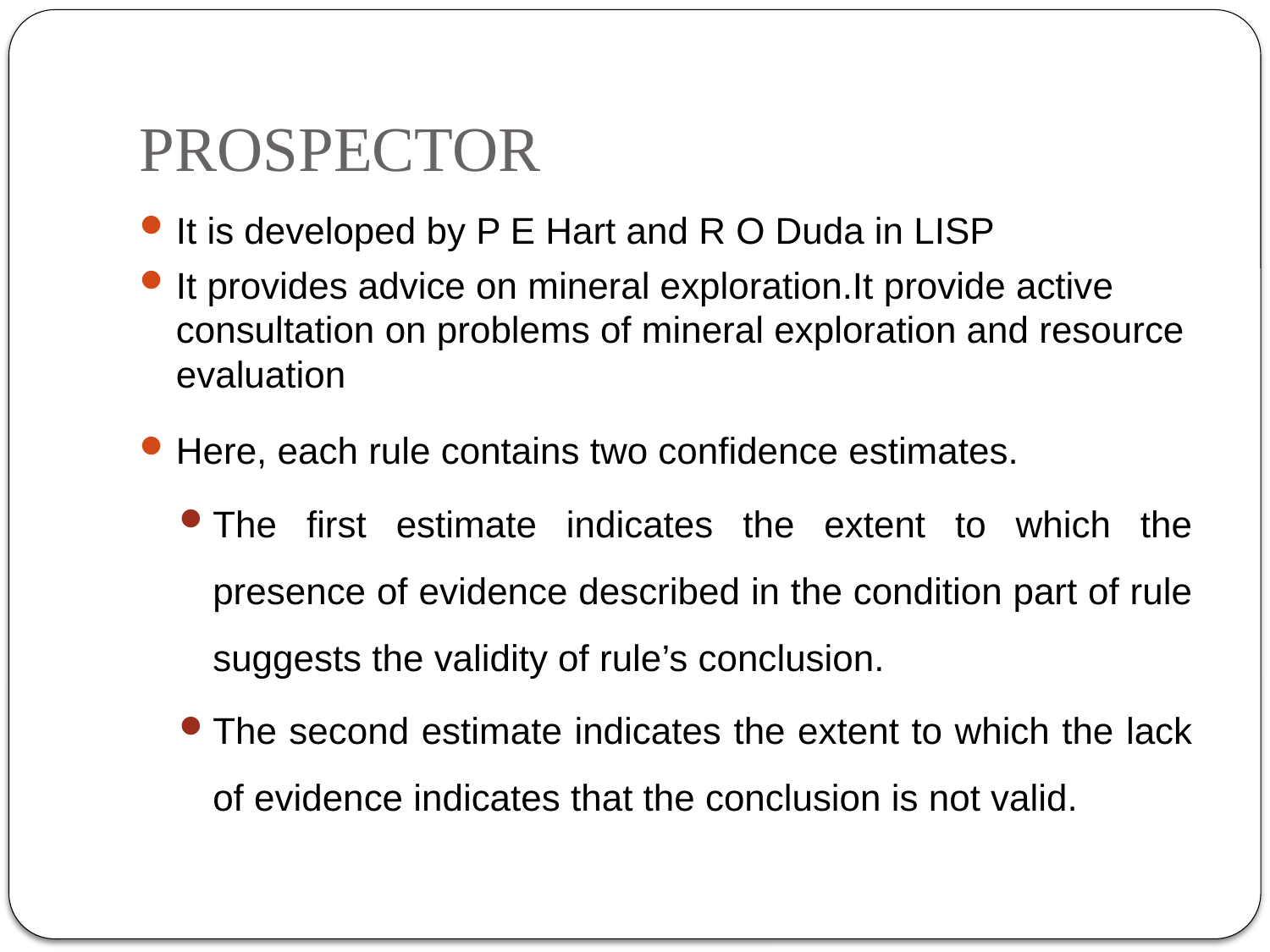

# PROSPECTOR
It is developed by P E Hart and R O Duda in LISP
It provides advice on mineral exploration.It provide active consultation on problems of mineral exploration and resource evaluation
Here, each rule contains two confidence estimates.
The first estimate indicates the extent to which the presence of evidence described in the condition part of rule suggests the validity of rule’s conclusion.
The second estimate indicates the extent to which the lack of evidence indicates that the conclusion is not valid.